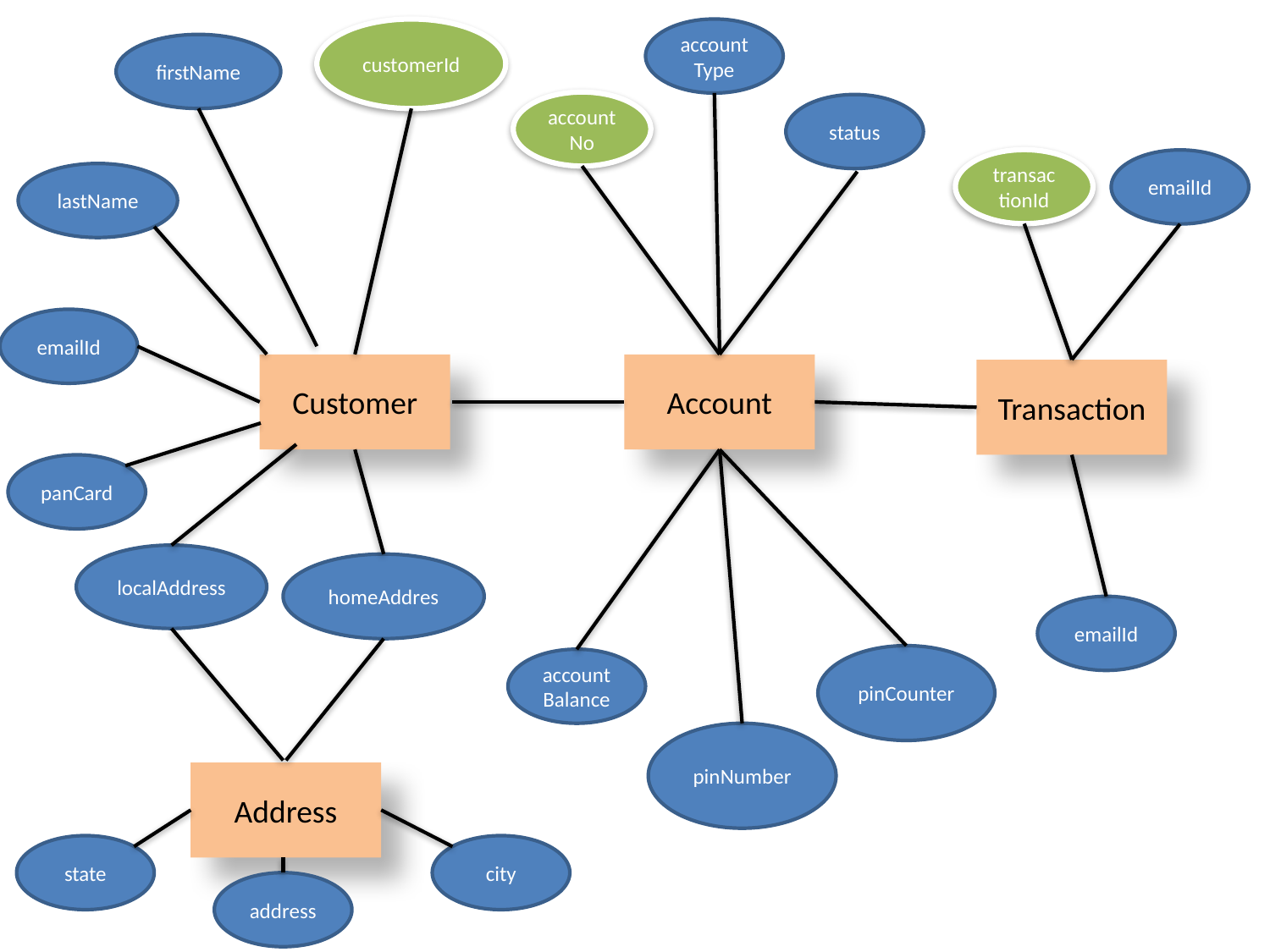

customerId
accountType
firstName
accountNo
status
transactionId
emailId
lastName
emailId
Customer
Account
Transaction
panCard
localAddress
homeAddres
emailId
pinCounter
accountBalance
pinNumber
Address
state
city
address